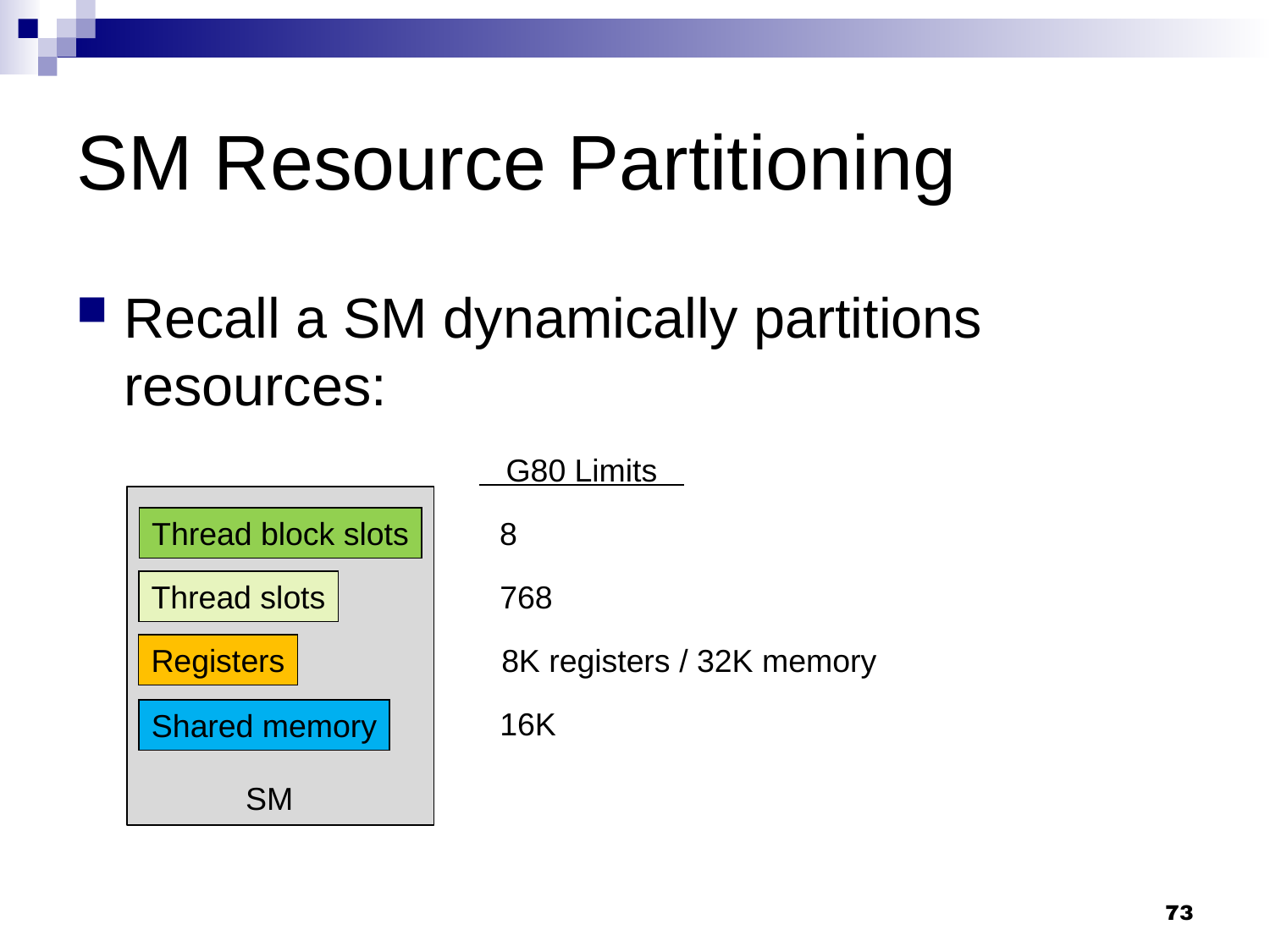

# SM Resource Partitioning
Recall a SM dynamically partitions resources:
   G80 Limits

Thread block slots
8
Thread slots
768
Registers
8K registers / 32K memory
16K
Shared memory
SM
73